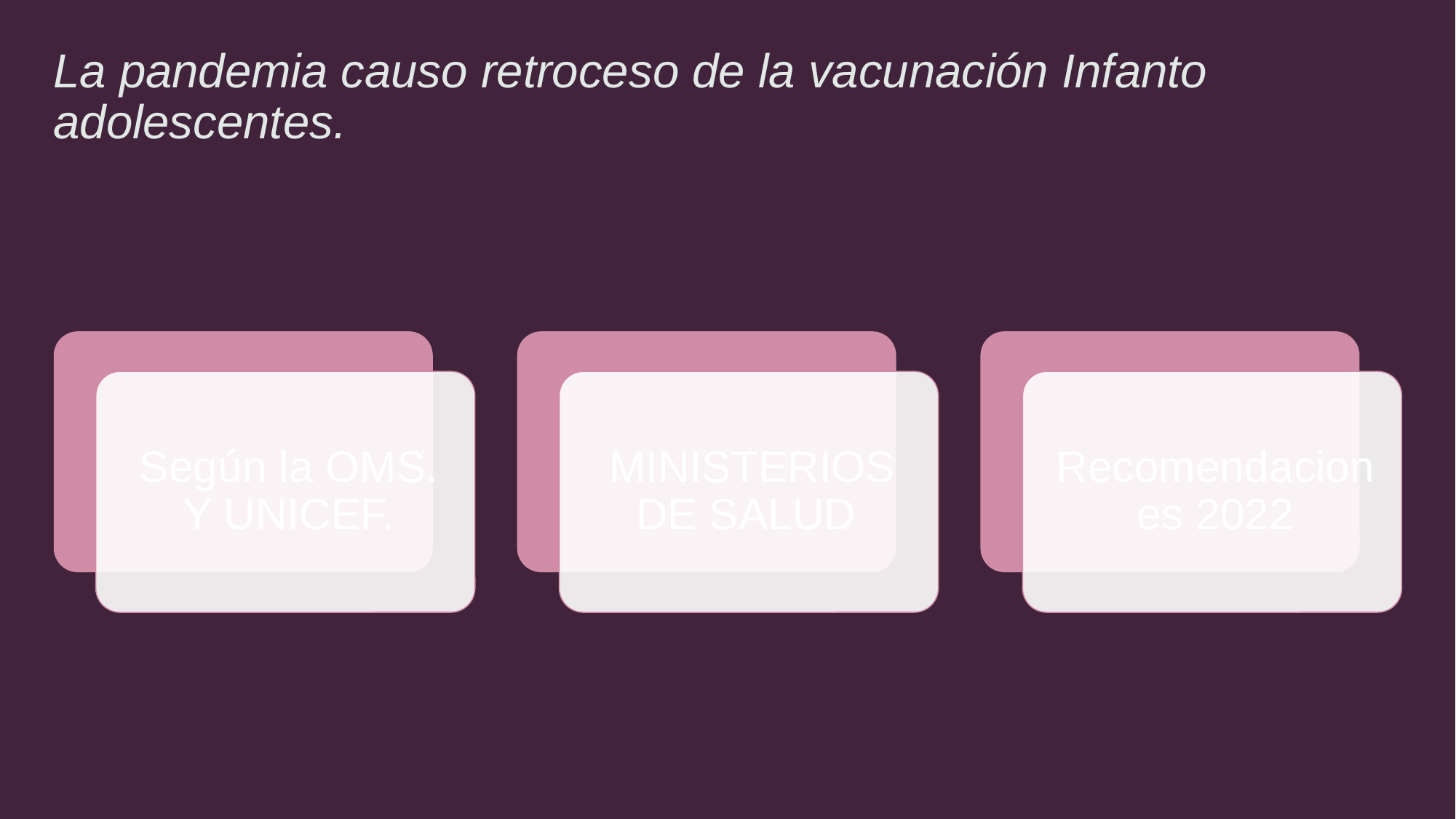

# La pandemia causo retroceso de la vacunación Infanto adolescentes.
Según la OMS. Y UNICEF.
MINISTERIOS DE SALUD
Recomendaciones 2022